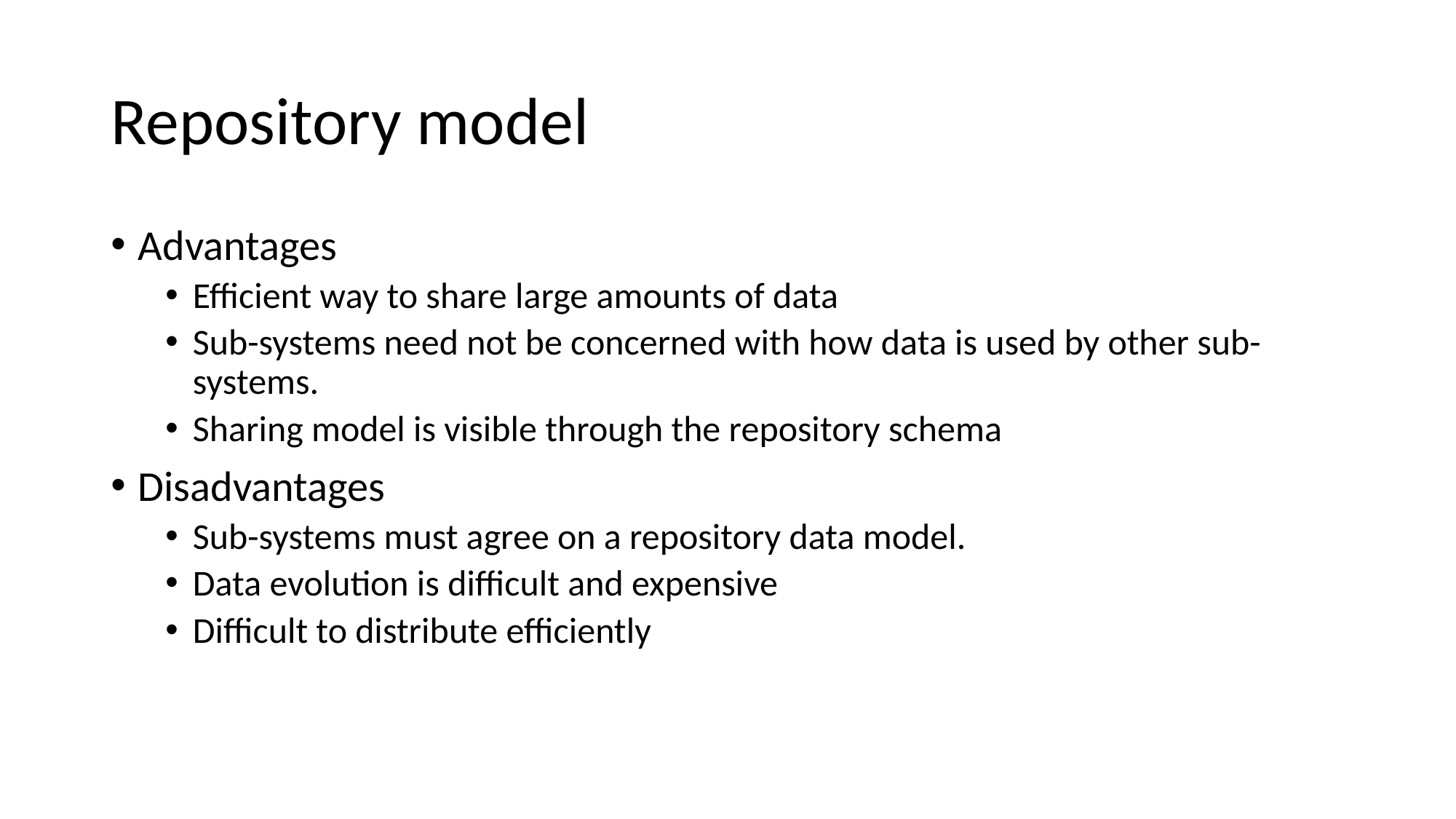

# Repository model
Advantages
Efficient way to share large amounts of data
Sub-systems need not be concerned with how data is used by other sub-systems.
Sharing model is visible through the repository schema
Disadvantages
Sub-systems must agree on a repository data model.
Data evolution is difficult and expensive
Difficult to distribute efficiently